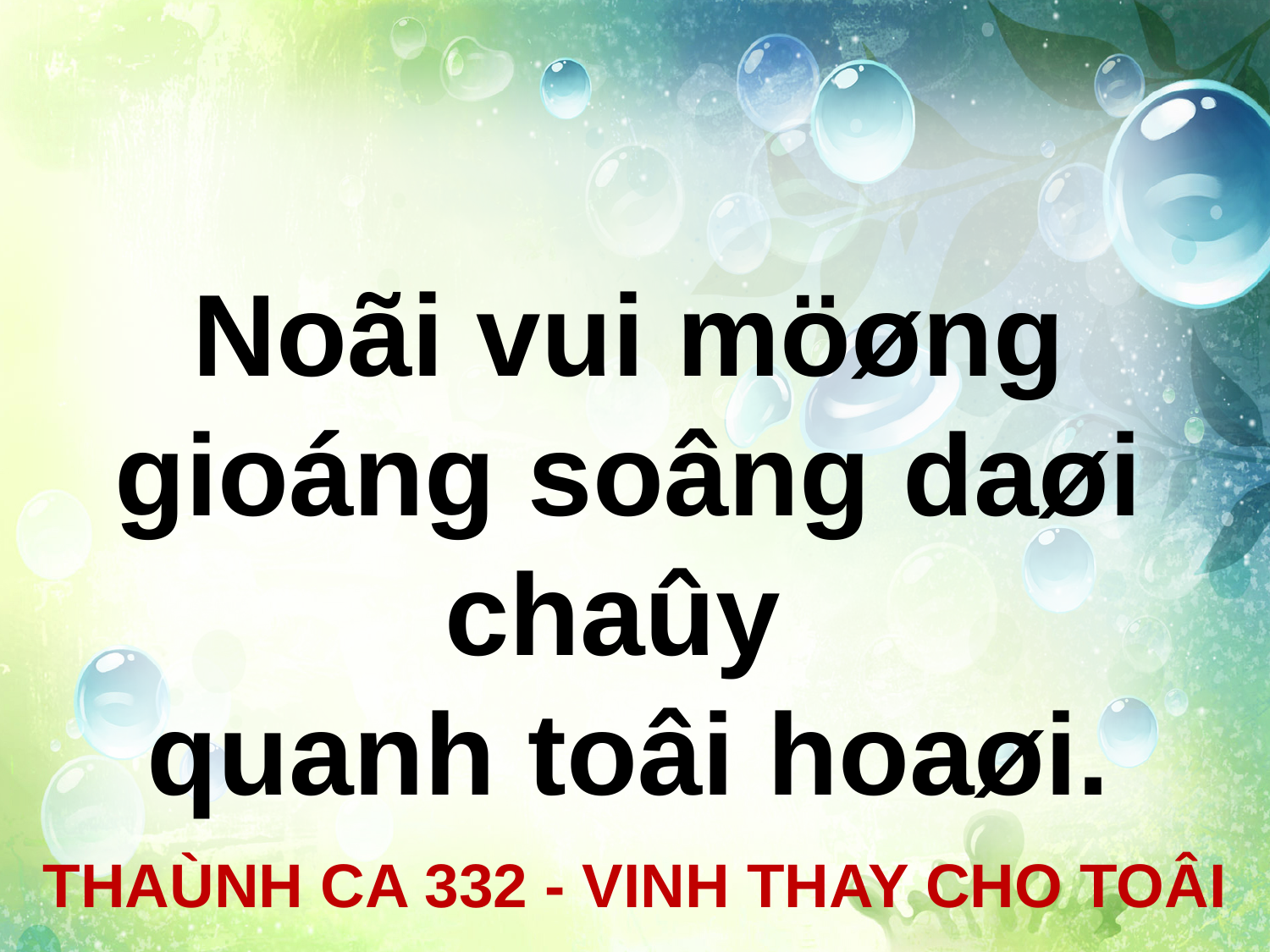

Noãi vui möøng gioáng soâng daøi chaûy
quanh toâi hoaøi.
THAÙNH CA 332 - VINH THAY CHO TOÂI